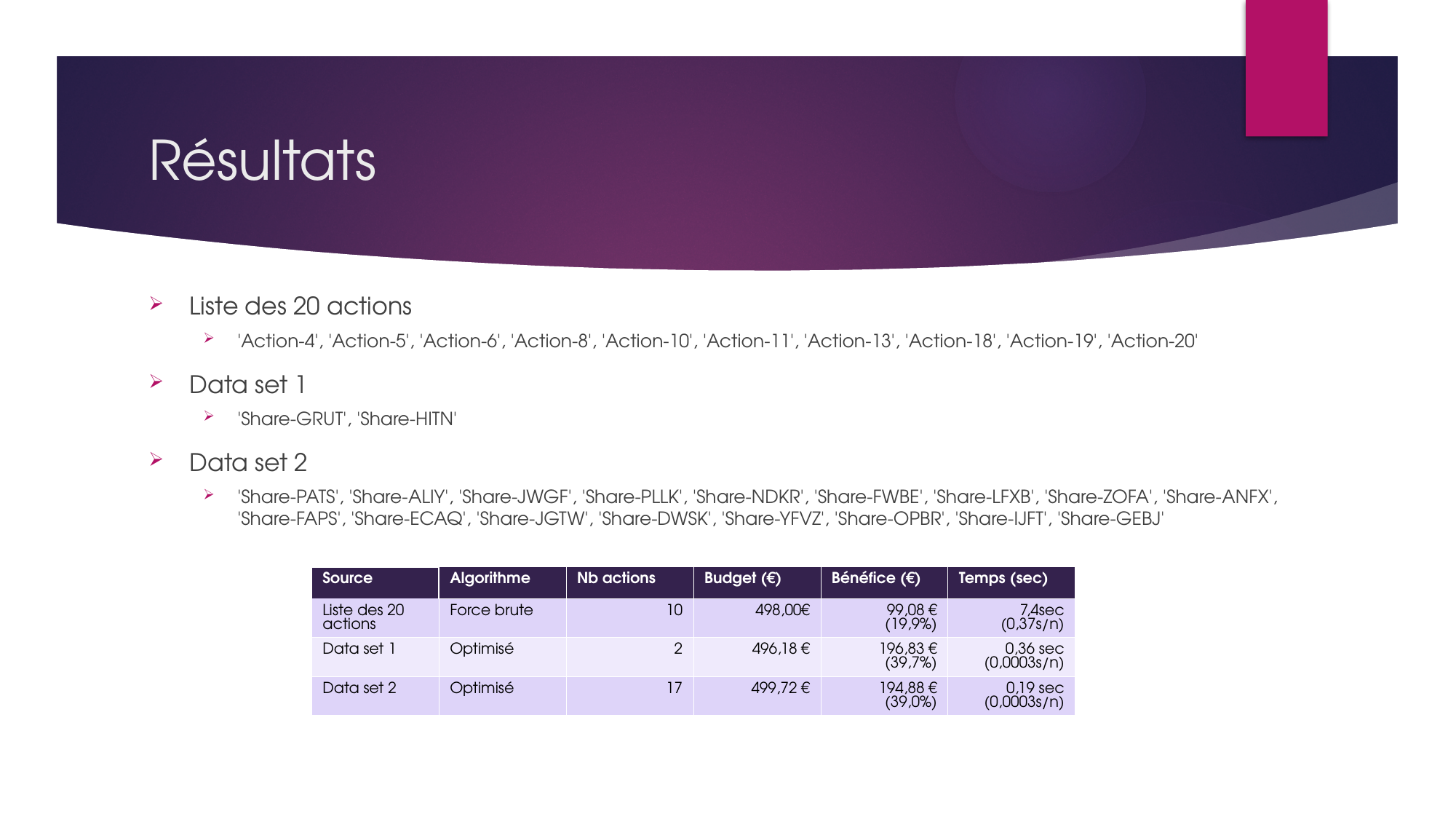

# Résultats
Liste des 20 actions
'Action-4', 'Action-5', 'Action-6', 'Action-8', 'Action-10', 'Action-11', 'Action-13', 'Action-18', 'Action-19', 'Action-20'
Data set 1
'Share-GRUT', 'Share-HITN'
Data set 2
'Share-PATS', 'Share-ALIY', 'Share-JWGF', 'Share-PLLK', 'Share-NDKR', 'Share-FWBE', 'Share-LFXB', 'Share-ZOFA', 'Share-ANFX', 'Share-FAPS', 'Share-ECAQ', 'Share-JGTW', 'Share-DWSK', 'Share-YFVZ', 'Share-OPBR', 'Share-IJFT', 'Share-GEBJ'

| Source | Algorithme | Nb actions | Budget (€) | Bénéfice (€) | Temps (sec) |
| --- | --- | --- | --- | --- | --- |
| Liste des 20 actions | Force brute | 10 | 498,00€ | 99,08 € (19,9%) | 7,4sec (0,37s/n) |
| Data set 1 | Optimisé | 2 | 496,18 € | 196,83 € (39,7%) | 0,36 sec (0,0003s/n) |
| Data set 2 | Optimisé | 17 | 499,72 € | 194,88 € (39,0%) | 0,19 sec (0,0003s/n) |